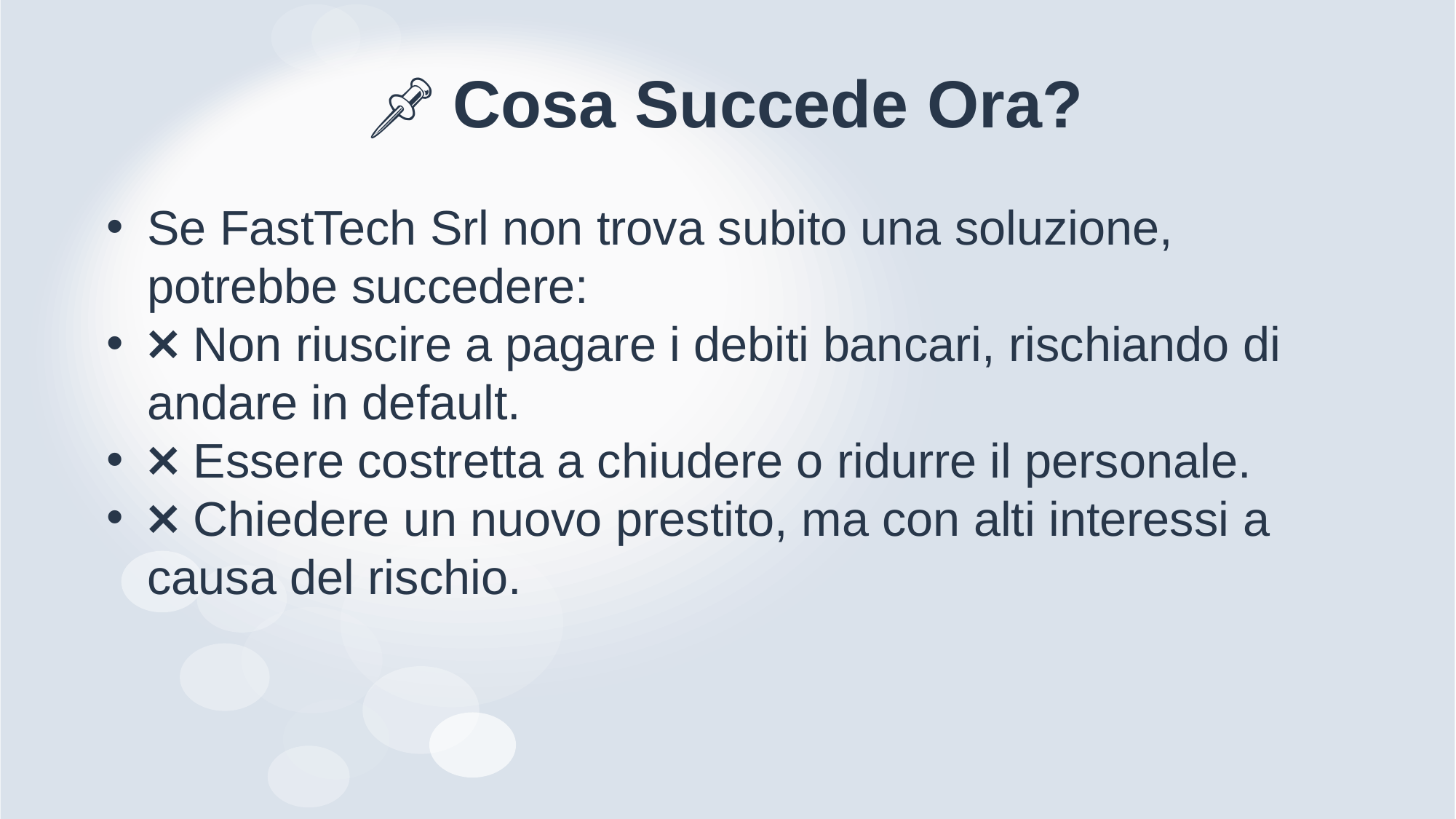

# 📌 Cosa Succede Ora?
Se FastTech Srl non trova subito una soluzione, potrebbe succedere:
❌ Non riuscire a pagare i debiti bancari, rischiando di andare in default.
❌ Essere costretta a chiudere o ridurre il personale.
❌ Chiedere un nuovo prestito, ma con alti interessi a causa del rischio.